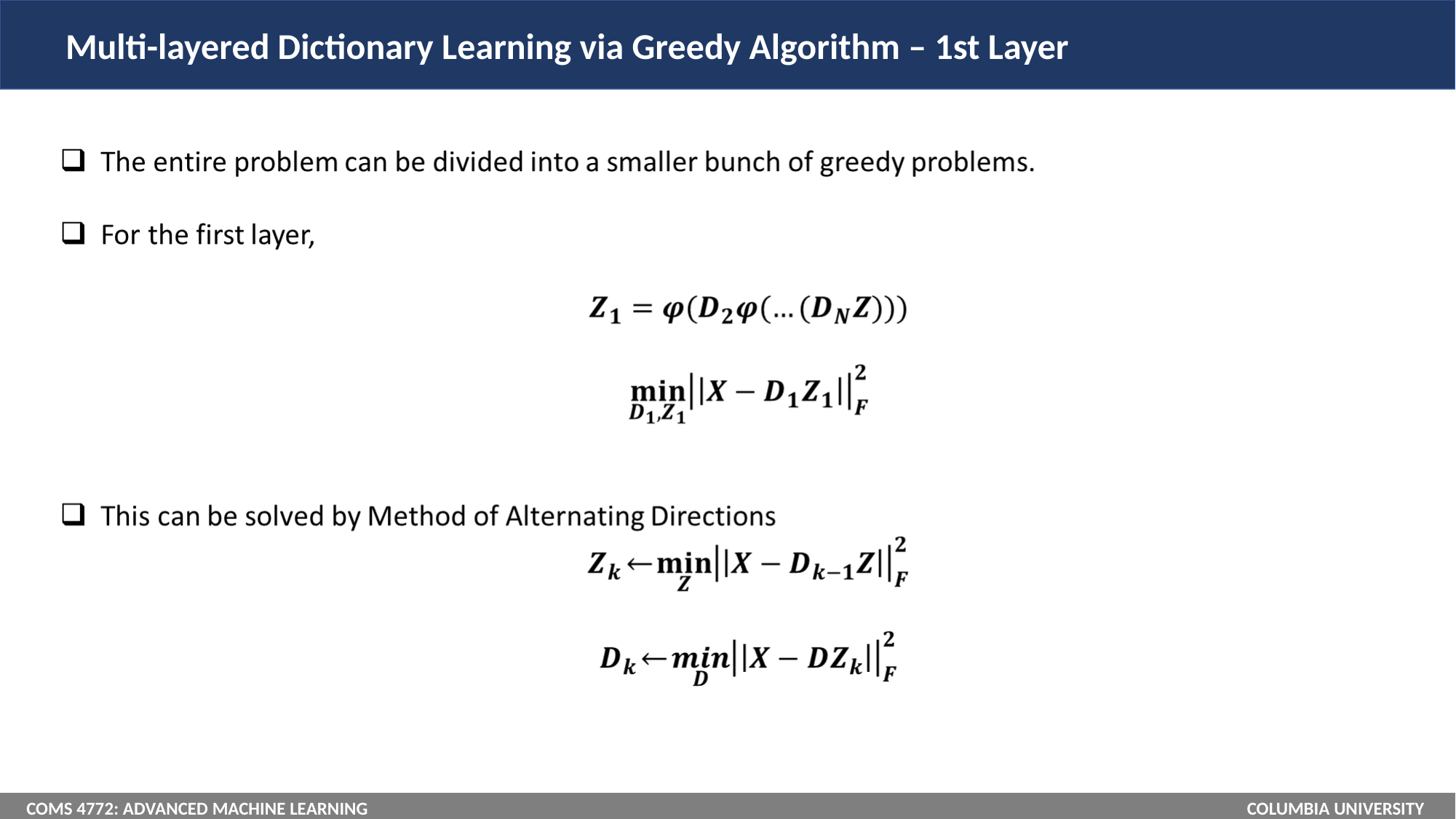

Multi-layered Dictionary Learning via Greedy Algorithm – 1st Layer

COMS 4772: ADVANCED MACHINE LEARNING                                                                                                                                                                                                                   COLUMBIA UNIVERSITY